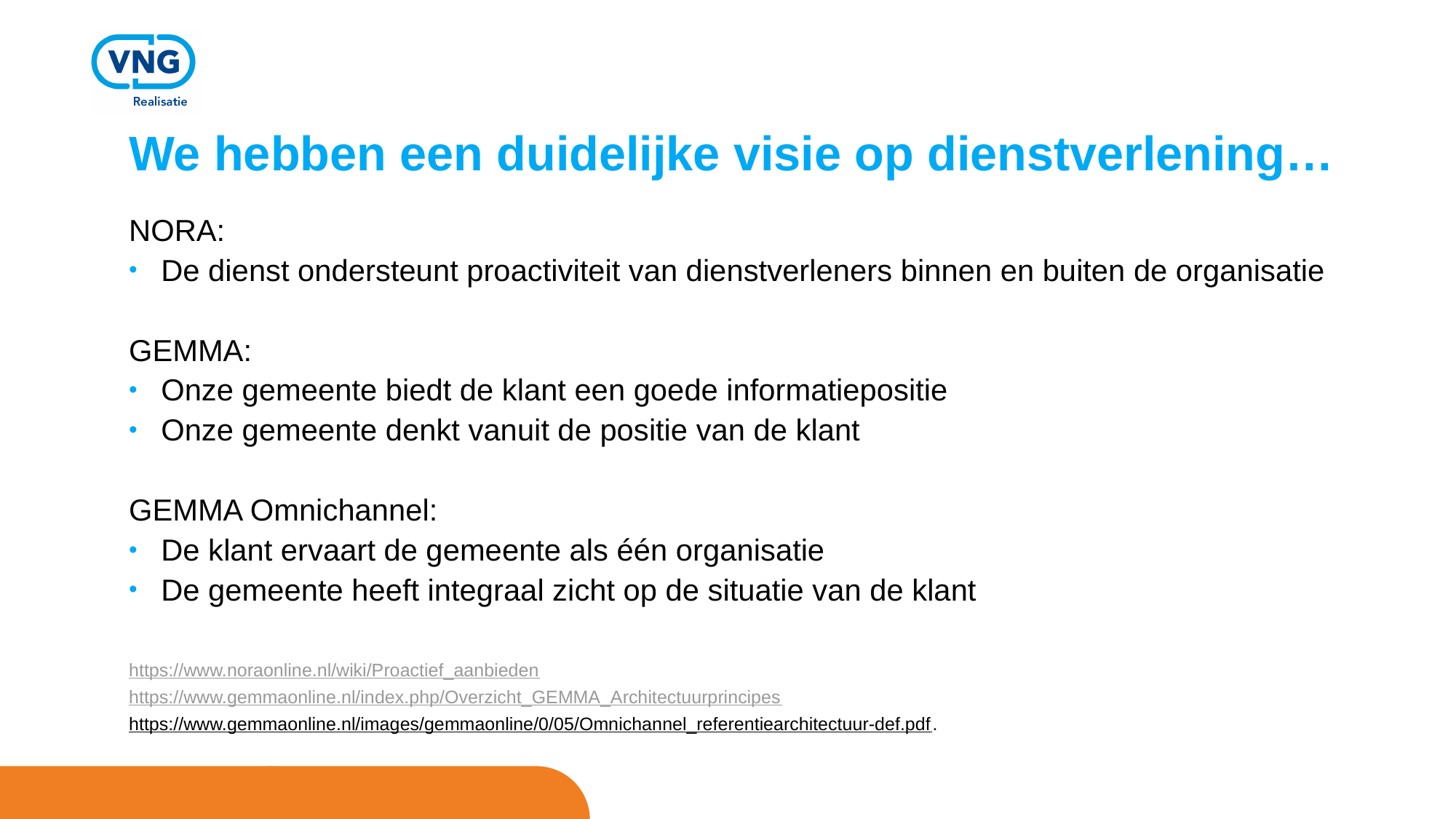

# We hebben een duidelijke visie op dienstverlening…
NORA:
De dienst ondersteunt proactiviteit van dienstverleners binnen en buiten de organisatie

GEMMA:
Onze gemeente biedt de klant een goede informatiepositie
Onze gemeente denkt vanuit de positie van de klant

GEMMA Omnichannel:
De klant ervaart de gemeente als één organisatie
De gemeente heeft integraal zicht op de situatie van de klant

https://www.noraonline.nl/wiki/Proactief_aanbieden
https://www.gemmaonline.nl/index.php/Overzicht_GEMMA_Architectuurprincipes
https://www.gemmaonline.nl/images/gemmaonline/0/05/Omnichannel_referentiearchitectuur-def.pdf.